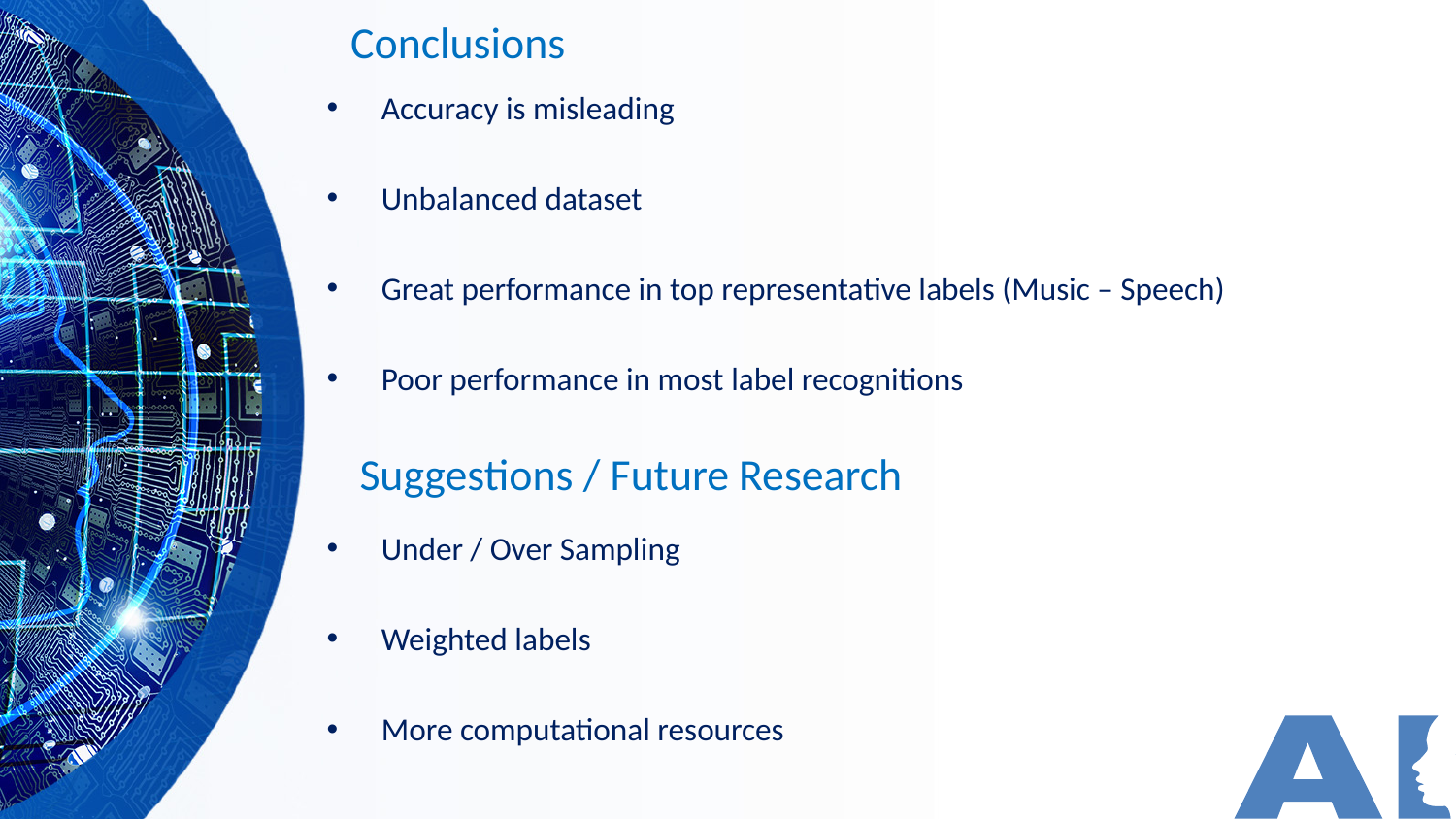

# Conclusions
Accuracy is misleading

Unbalanced dataset

Great performance in top representative labels (Music – Speech)

Poor performance in most label recognitions

    Suggestions / Future Research

Under / Over Sampling

Weighted labels

More computational resources